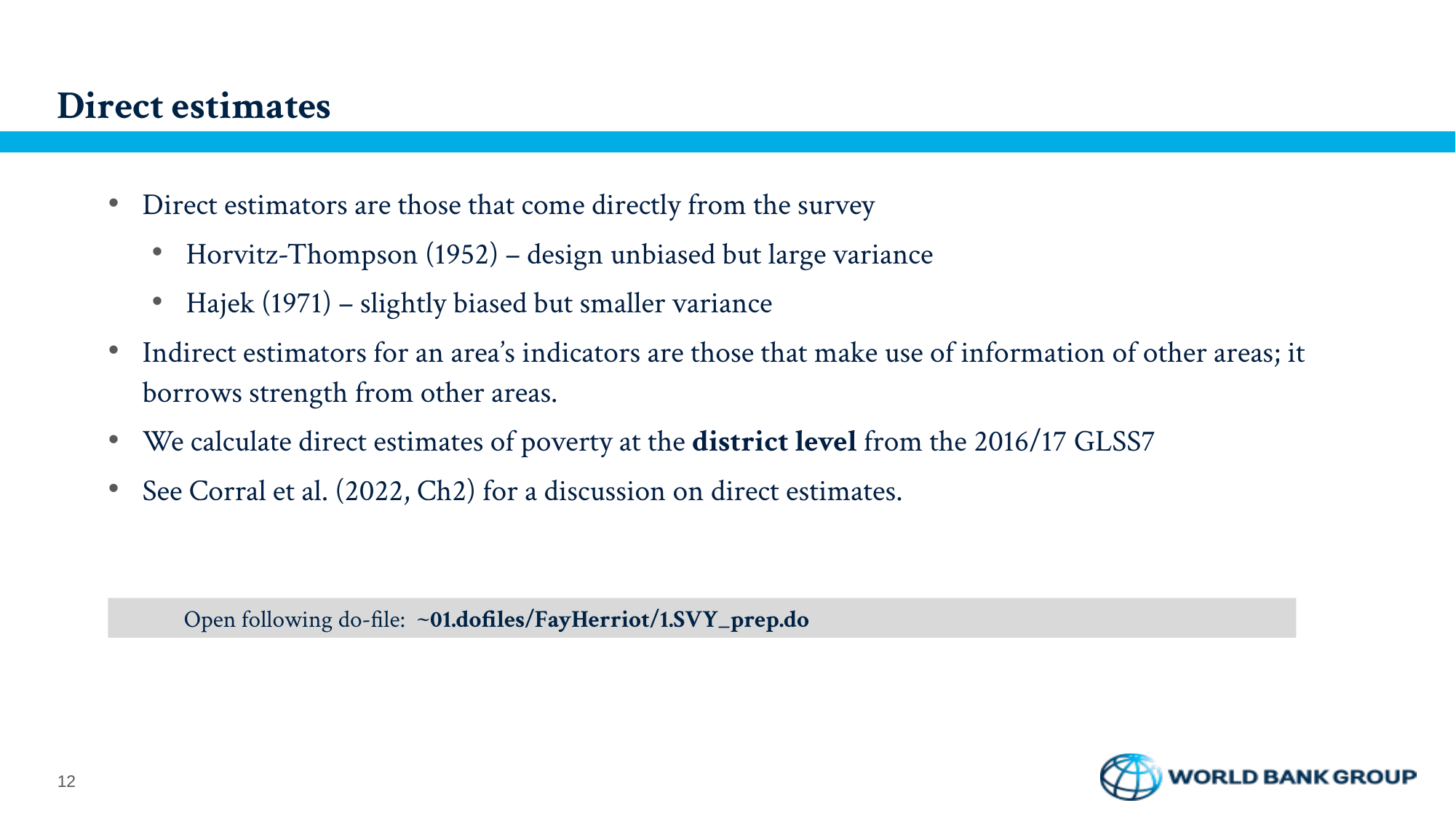

# Direct estimates
Direct estimators are those that come directly from the survey
Horvitz-Thompson (1952) – design unbiased but large variance
Hajek (1971) – slightly biased but smaller variance
Indirect estimators for an area’s indicators are those that make use of information of other areas; it borrows strength from other areas.
We calculate direct estimates of poverty at the district level from the 2016/17 GLSS7
See Corral et al. (2022, Ch2) for a discussion on direct estimates.

Open following do-file:  ~01.dofiles/FayHerriot/1.SVY_prep.do
12